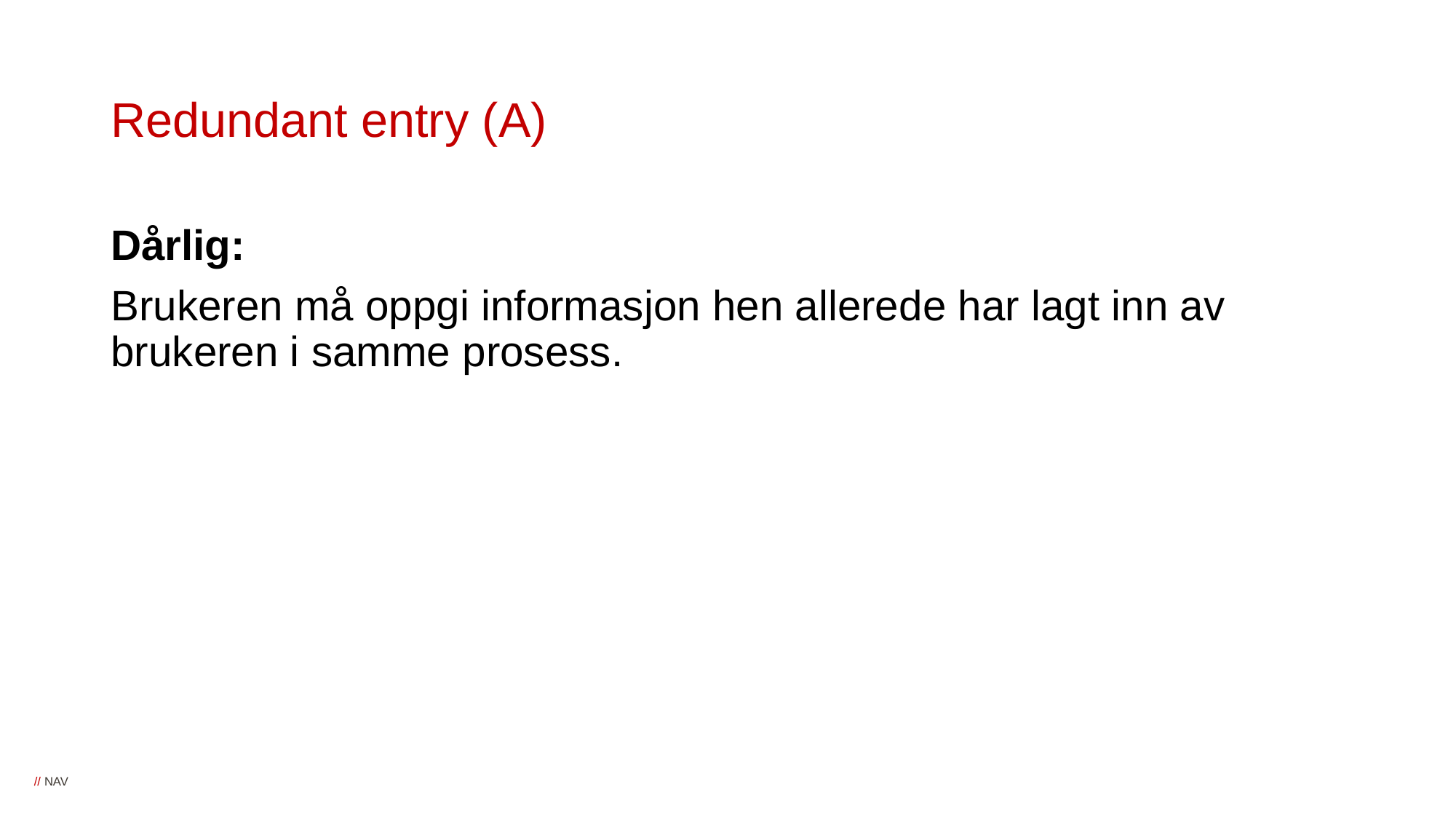

# Redundant entry (A)
Dårlig:
Brukeren må oppgi informasjon hen allerede har lagt inn av brukeren i samme prosess.